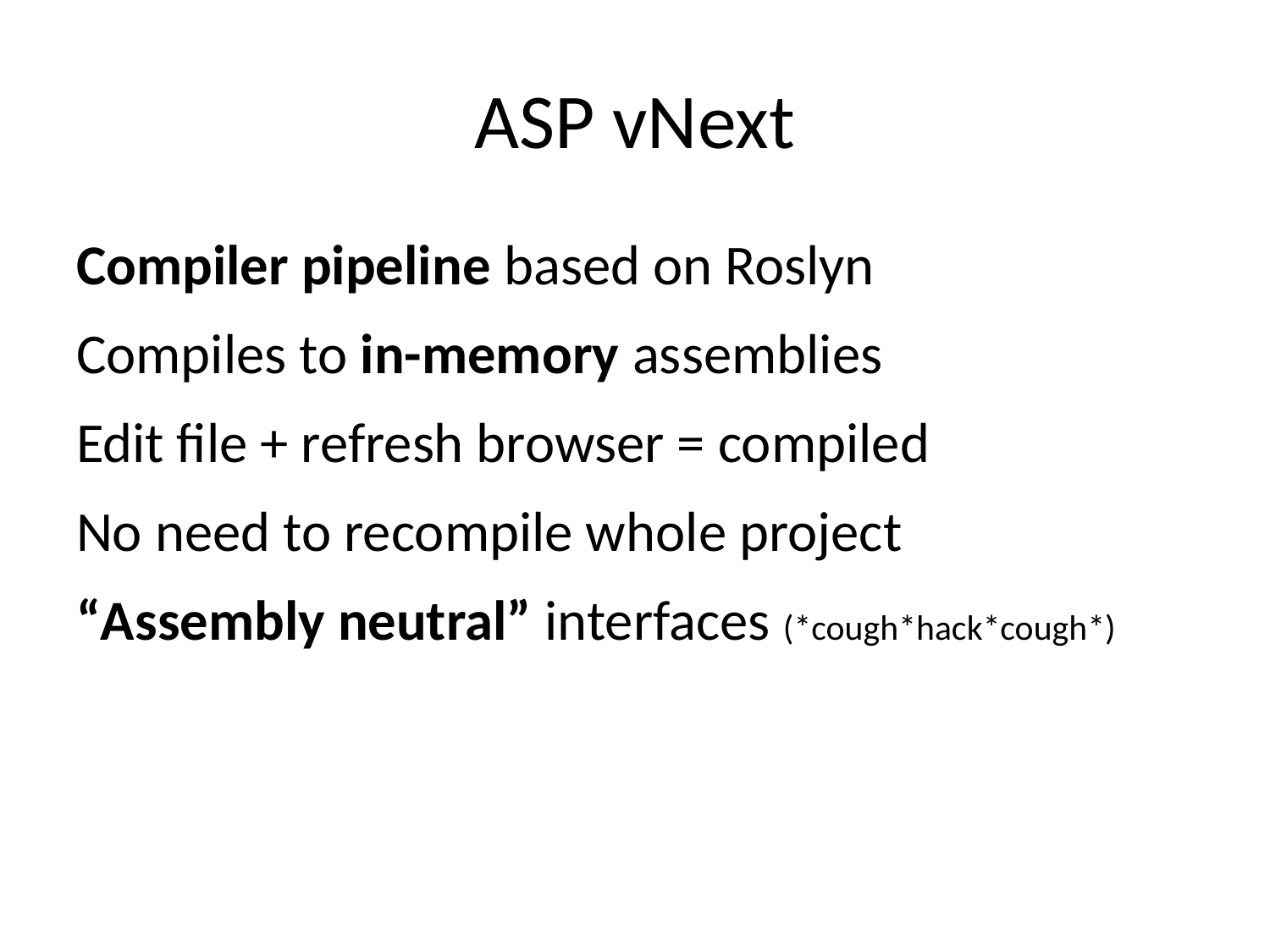

# ASP vNext
Compiler pipeline based on Roslyn
Compiles to in-memory assemblies
Edit file + refresh browser = compiled
No need to recompile whole project
“Assembly neutral” interfaces (*cough*hack*cough*)